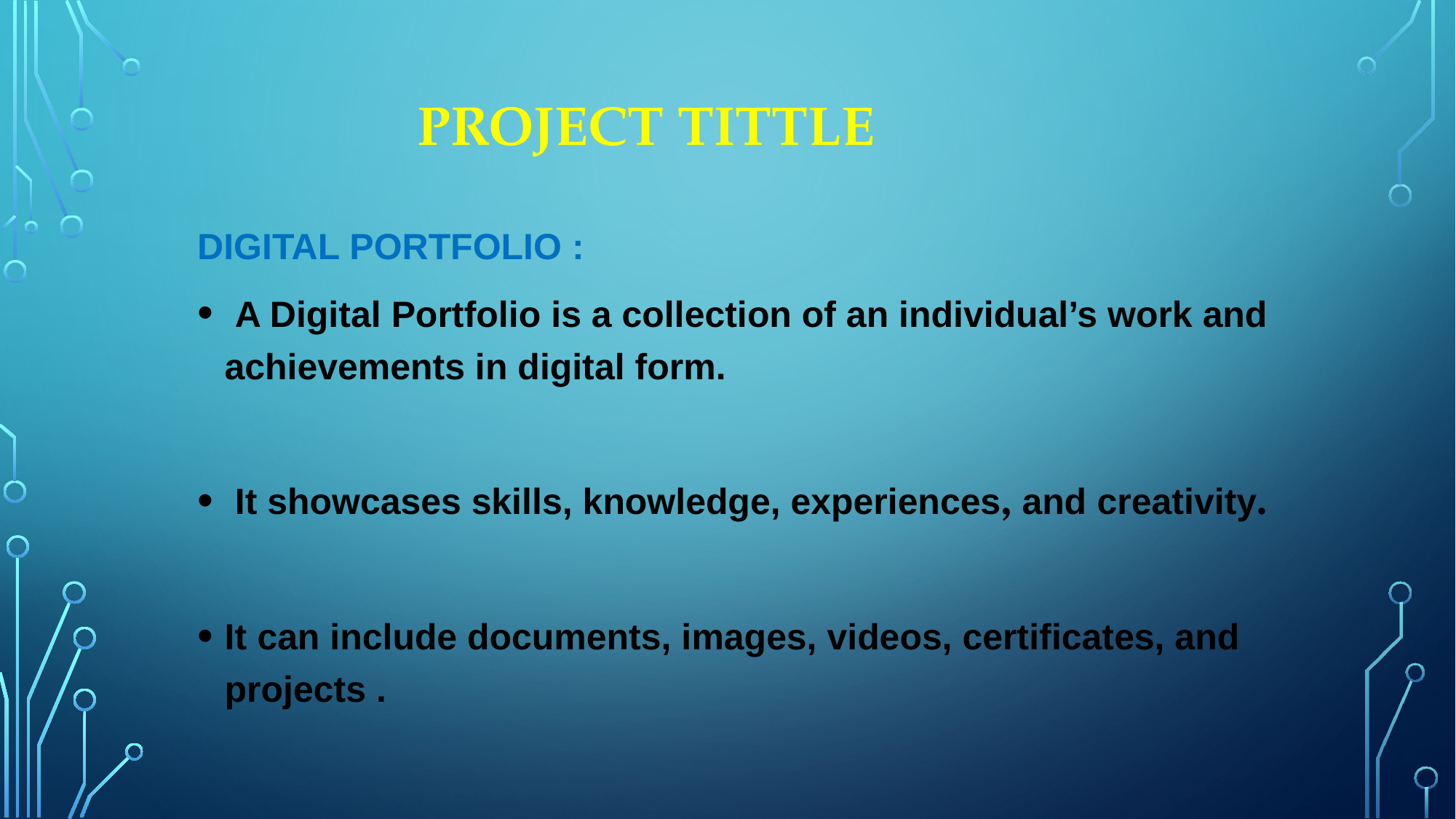

# Project tittle
DIGITAL PORTFOLIO :
 A Digital Portfolio is a collection of an individual’s work and achievements in digital form.

 It showcases skills, knowledge, experiences, and creativity.

It can include documents, images, videos, certificates, and projects .